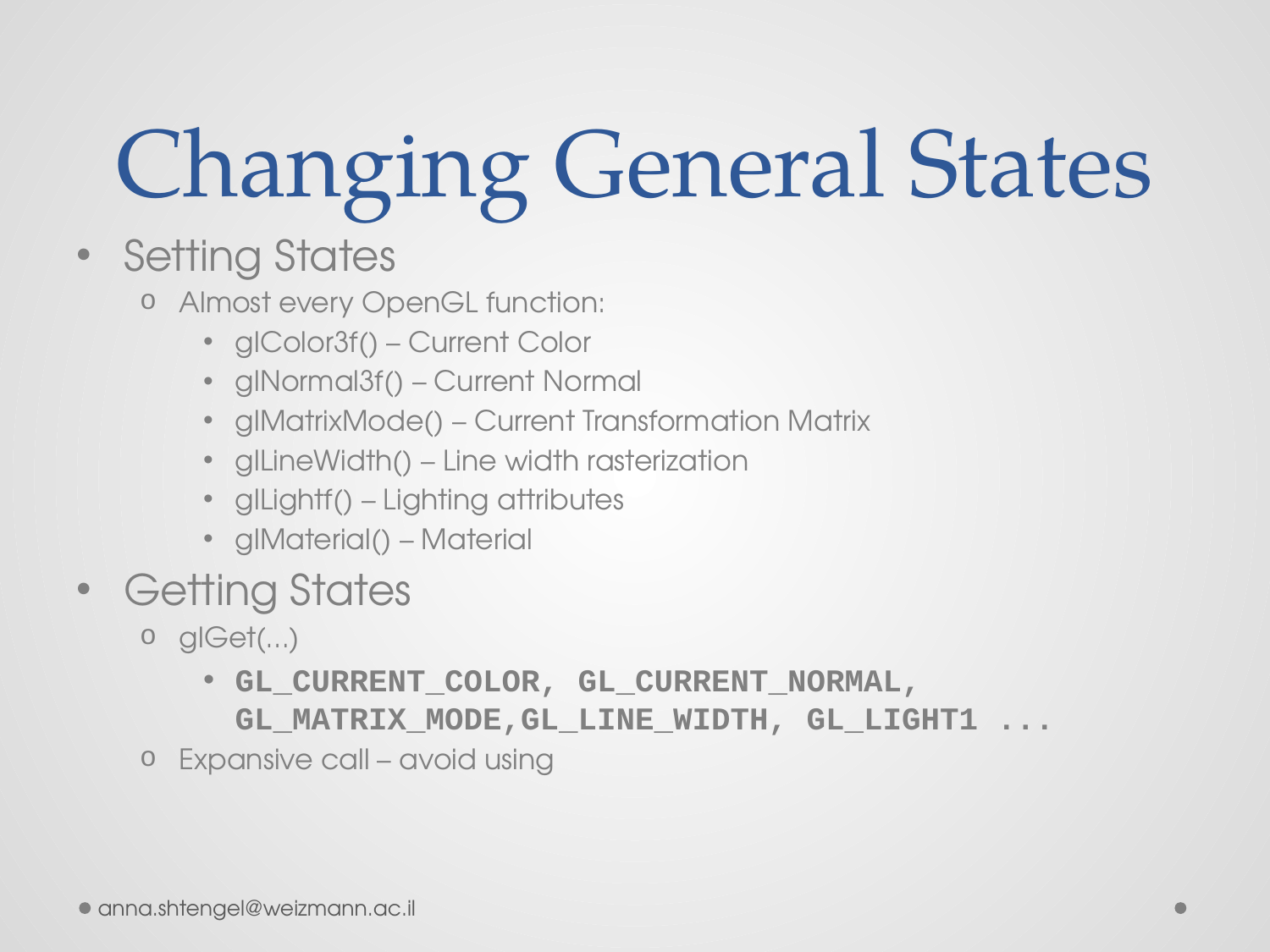

# Changing General States
Setting States
Almost every OpenGL function:
glColor3f() – Current Color
glNormal3f() – Current Normal
glMatrixMode() – Current Transformation Matrix
glLineWidth() – Line width rasterization
glLightf() – Lighting attributes
glMaterial() – Material
Getting States
glGet(…)
GL_CURRENT_COLOR, GL_CURRENT_NORMAL, GL_MATRIX_MODE,GL_LINE_WIDTH, GL_LIGHT1 ...
Expansive call – avoid using
anna.shtengel@weizmann.ac.il